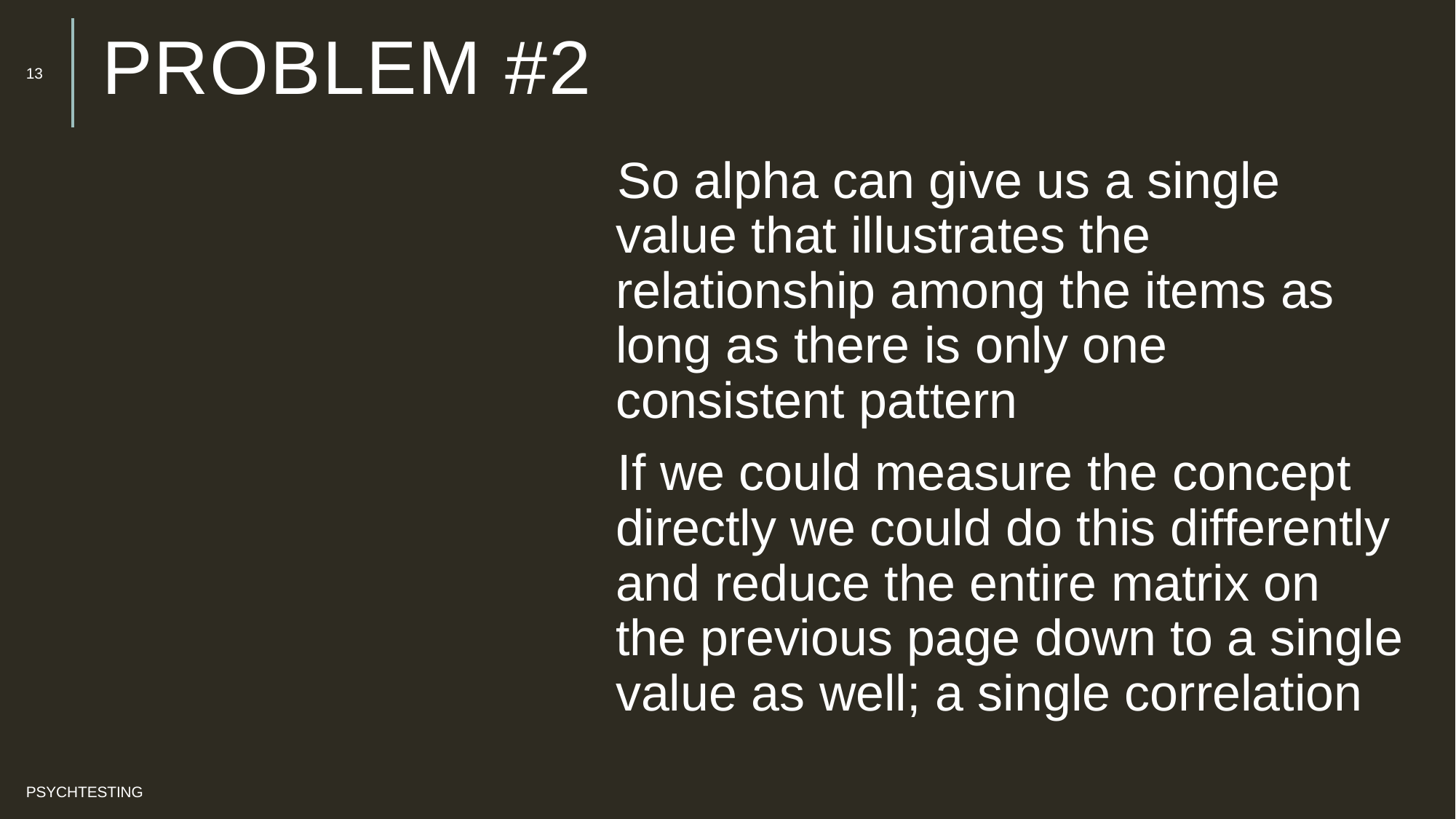

# Problem #2
13
So alpha can give us a single value that illustrates the relationship among the items as long as there is only one consistent pattern
If we could measure the concept directly we could do this differently and reduce the entire matrix on the previous page down to a single value as well; a single correlation
PsychTesting